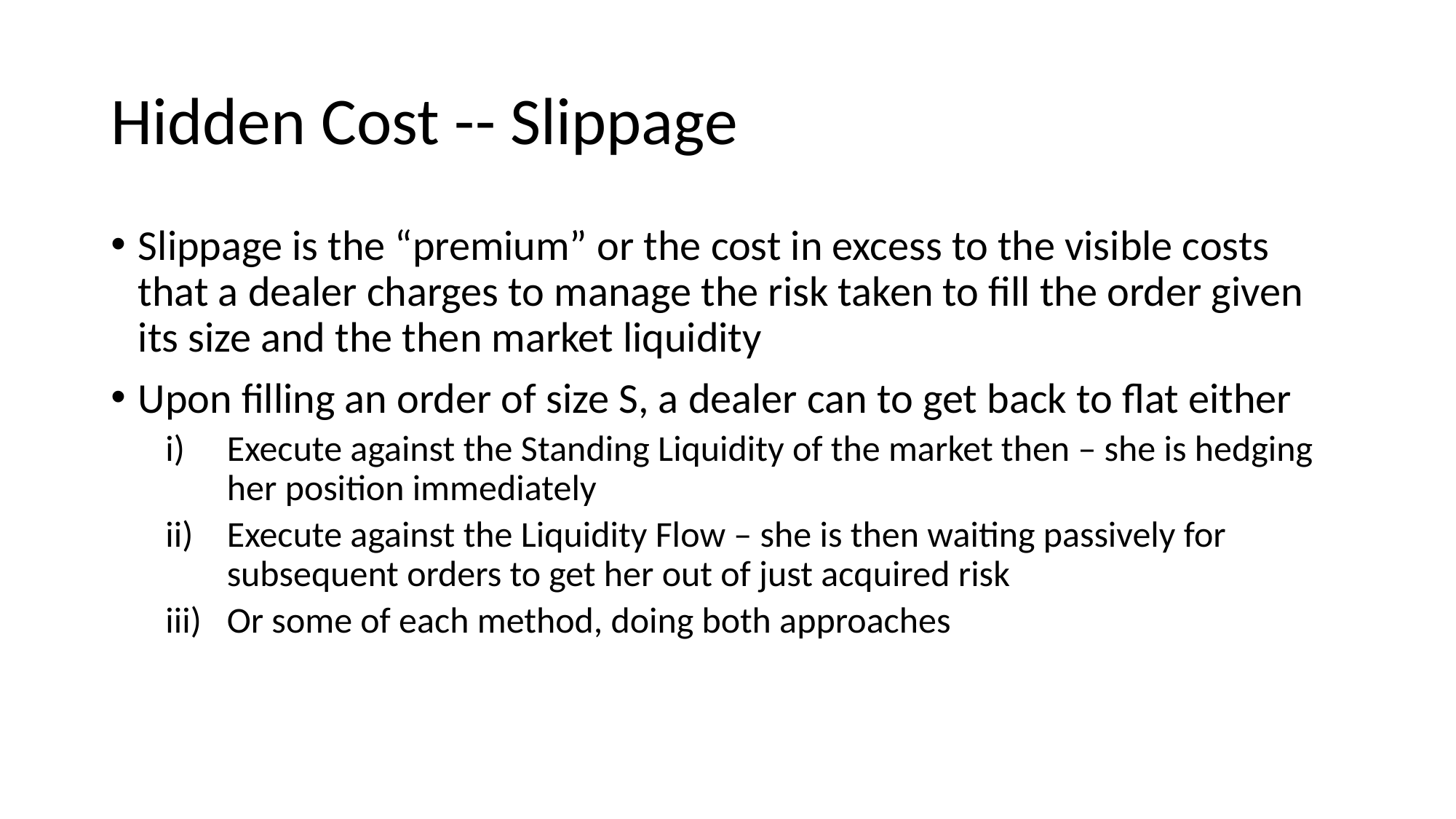

# Hidden Cost -- Slippage
Slippage is the “premium” or the cost in excess to the visible costs that a dealer charges to manage the risk taken to fill the order given its size and the then market liquidity
Upon filling an order of size S, a dealer can to get back to flat either
Execute against the Standing Liquidity of the market then – she is hedging her position immediately
Execute against the Liquidity Flow – she is then waiting passively for subsequent orders to get her out of just acquired risk
Or some of each method, doing both approaches